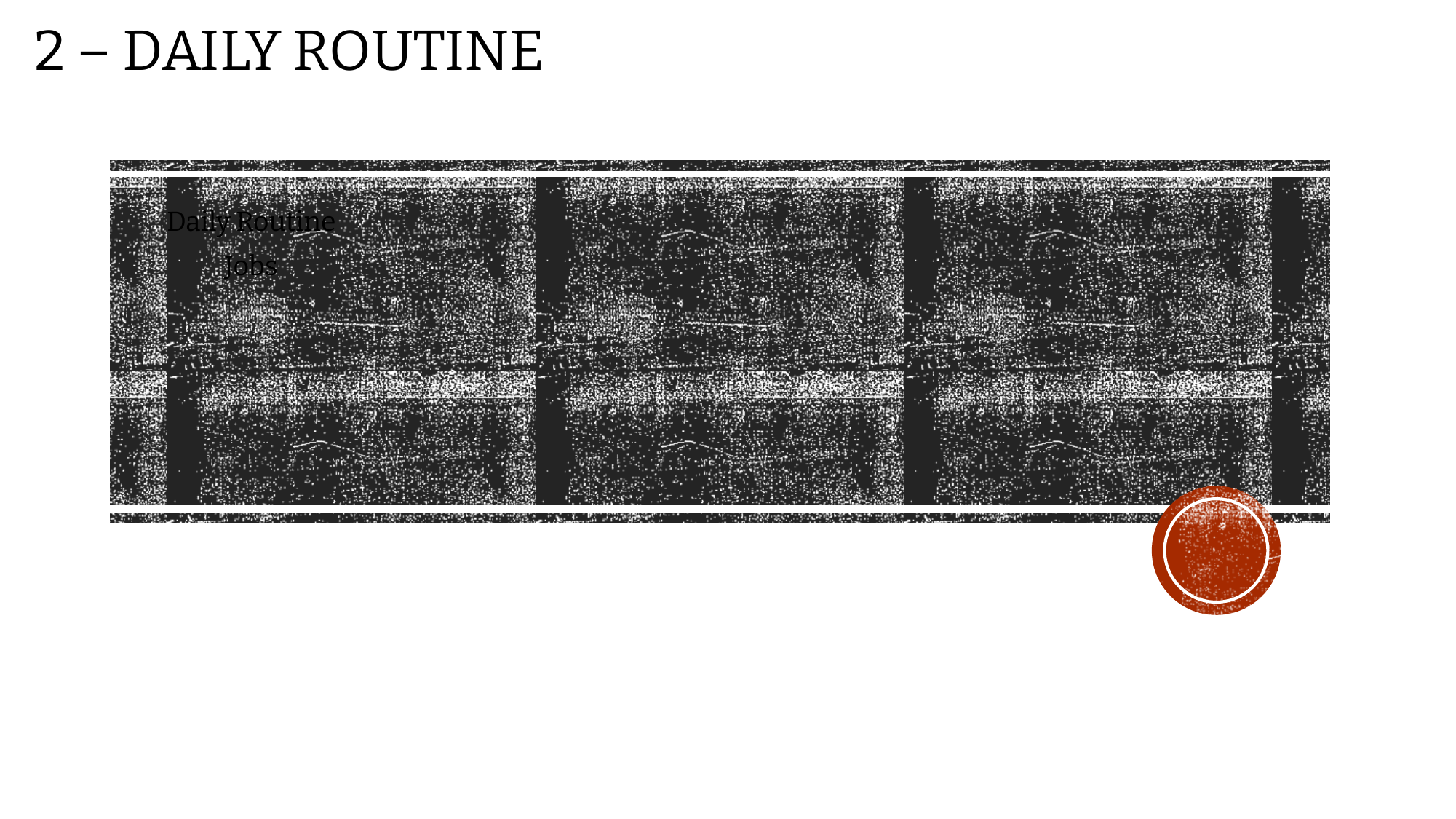

2 – daily routine
Daily Routine
Jobs